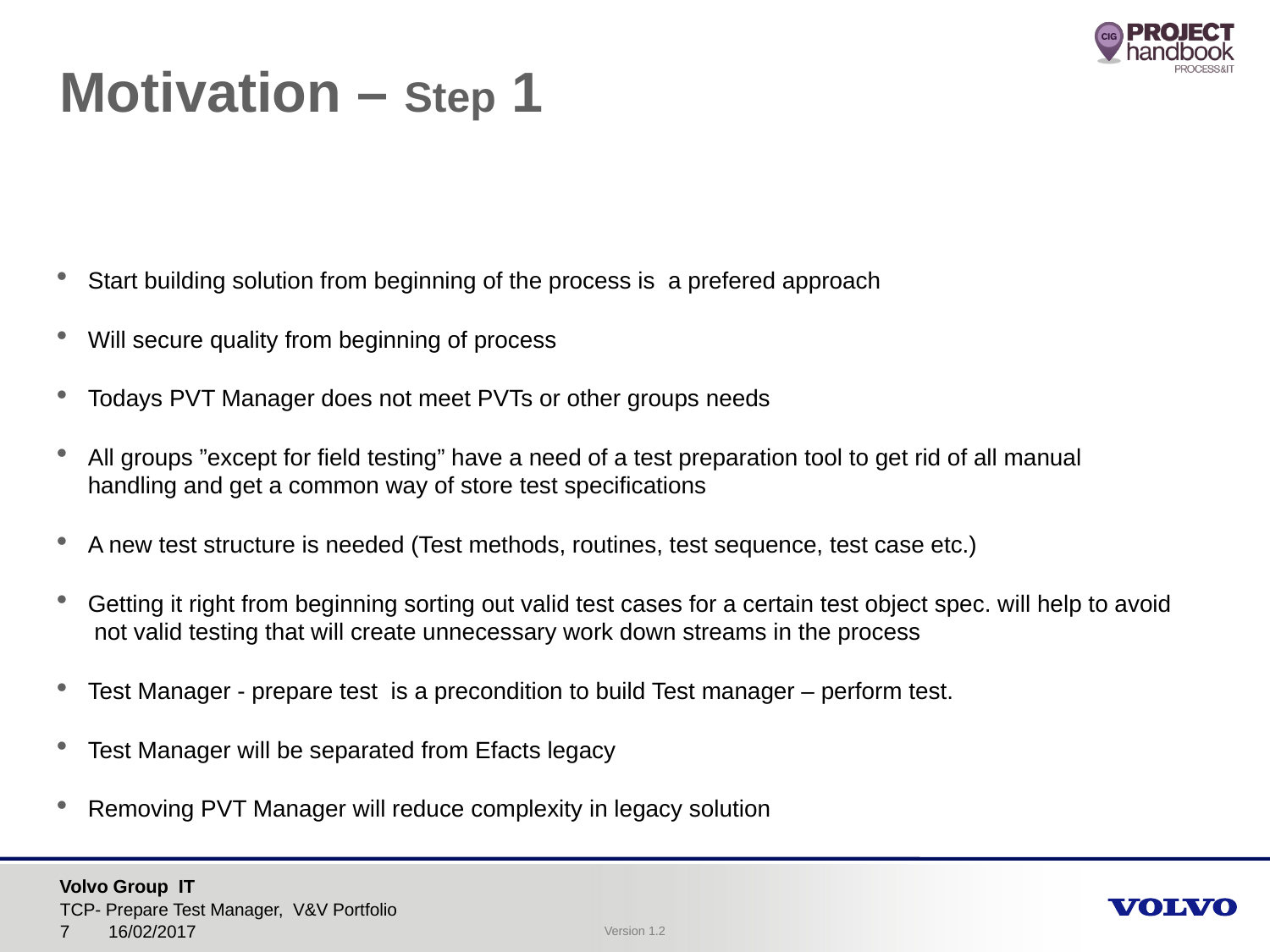

# Motivation – Step 1
Start building solution from beginning of the process is  a prefered approach
Will secure quality from beginning of process
Todays PVT Manager does not meet PVTs or other groups needs
All groups ”except for field testing” have a need of a test preparation tool to get rid of all manual handling and get a common way of store test specifications
A new test structure is needed (Test methods, routines, test sequence, test case etc.)
Getting it right from beginning sorting out valid test cases for a certain test object spec. will help to avoid  not valid testing that will create unnecessary work down streams in the process
Test Manager - prepare test  is a precondition to build Test manager – perform test.
Test Manager will be separated from Efacts legacy
Removing PVT Manager will reduce complexity in legacy solution

TCP- Prepare Test Manager,  V&V Portfolio
16/02/2017
7